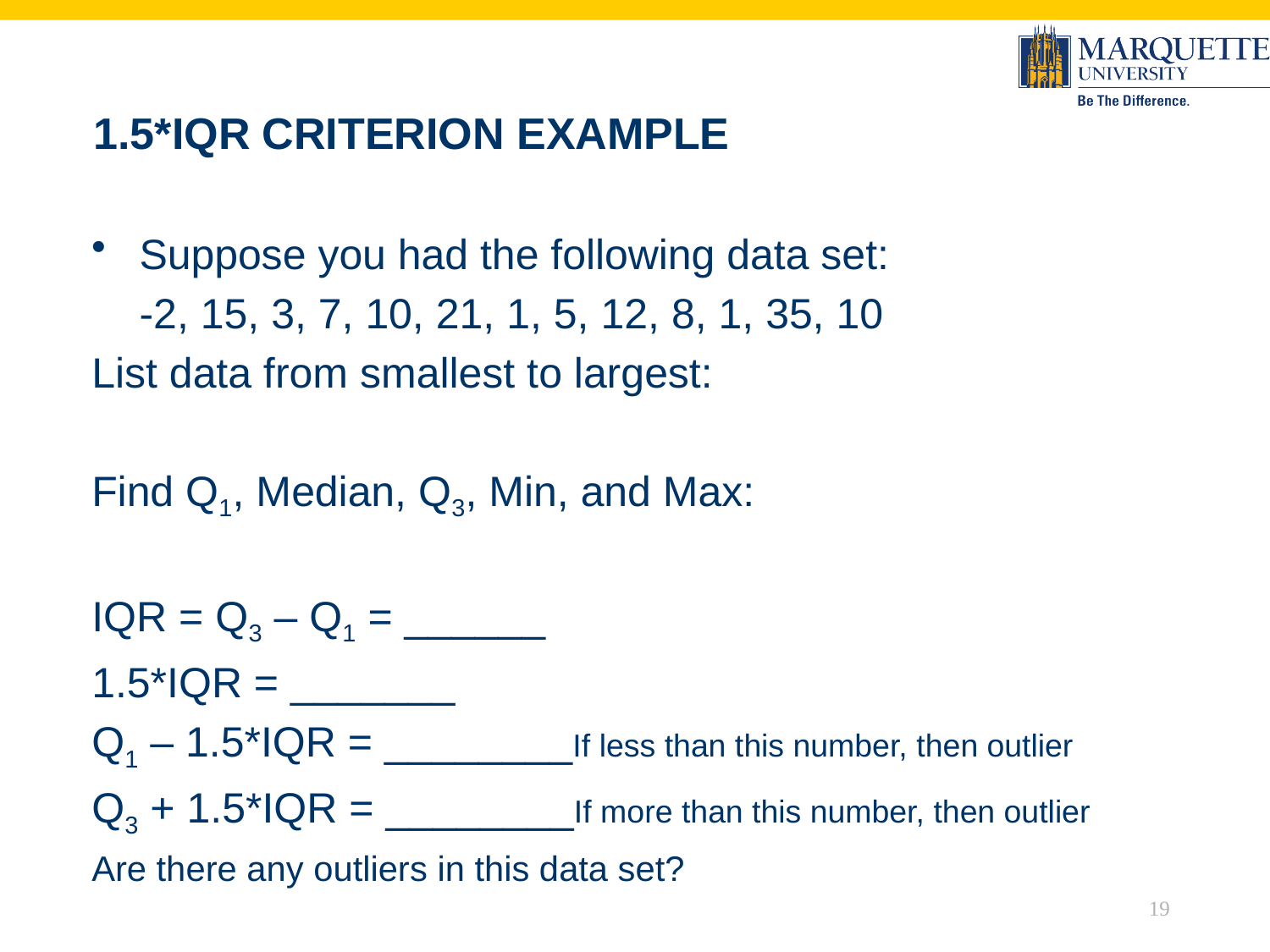

# 1.5*IQR Criterion Example
Suppose you had the following data set:
	-2, 15, 3, 7, 10, 21, 1, 5, 12, 8, 1, 35, 10
List data from smallest to largest:

Find Q1, Median, Q3, Min, and Max:

IQR = Q3 – Q1 = ______
1.5*IQR = _______
Q1 – 1.5*IQR = ________If less than this number, then outlier
Q3 + 1.5*IQR = ________If more than this number, then outlier
Are there any outliers in this data set?
19